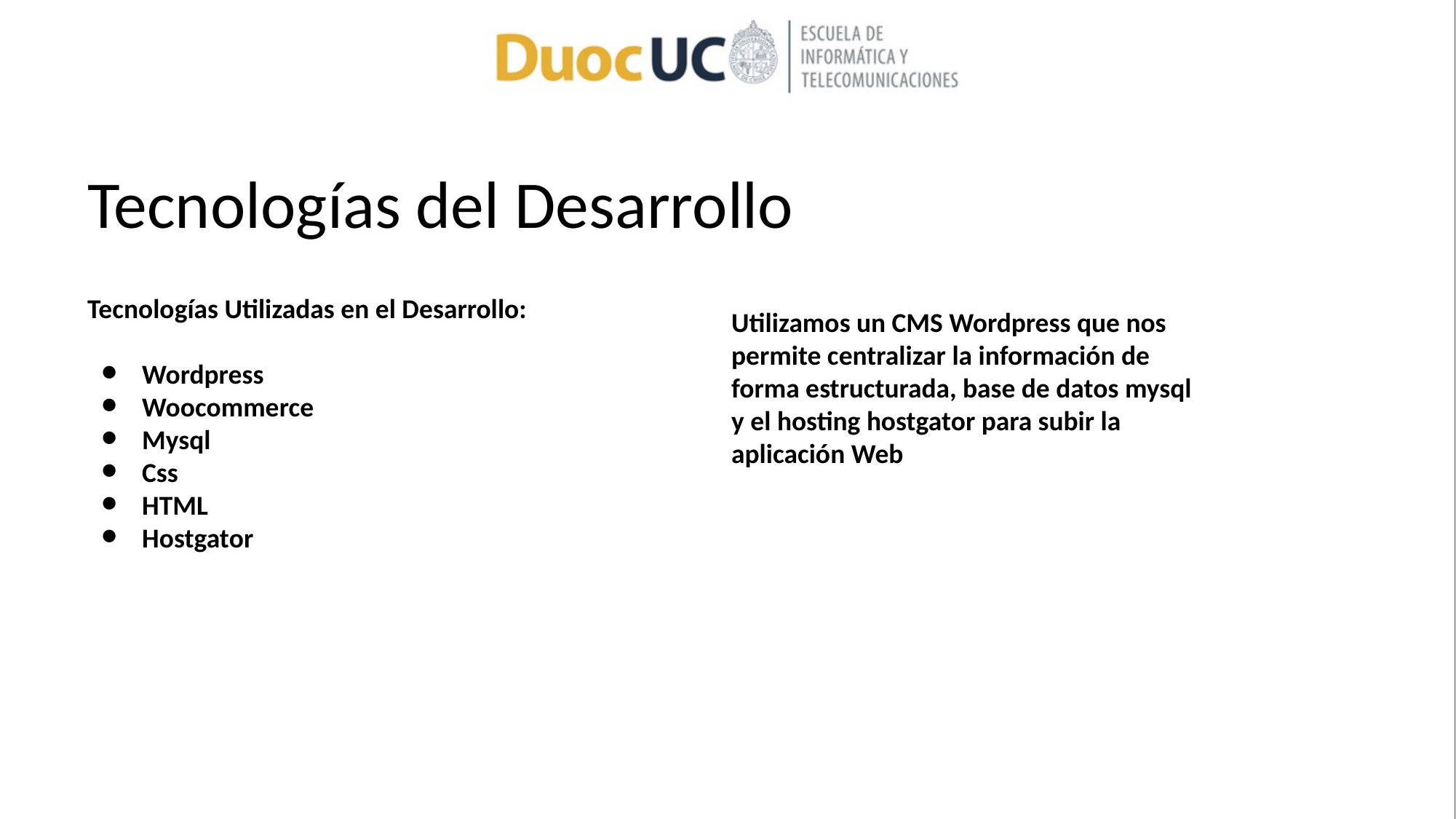

# Tecnologías del Desarrollo
Tecnologías Utilizadas en el Desarrollo:

Wordpress
Woocommerce
Mysql
Css
HTML
Hostgator

Utilizamos un CMS Wordpress que nos permite centralizar la información de forma estructurada, base de datos mysql y el hosting hostgator para subir la aplicación Web